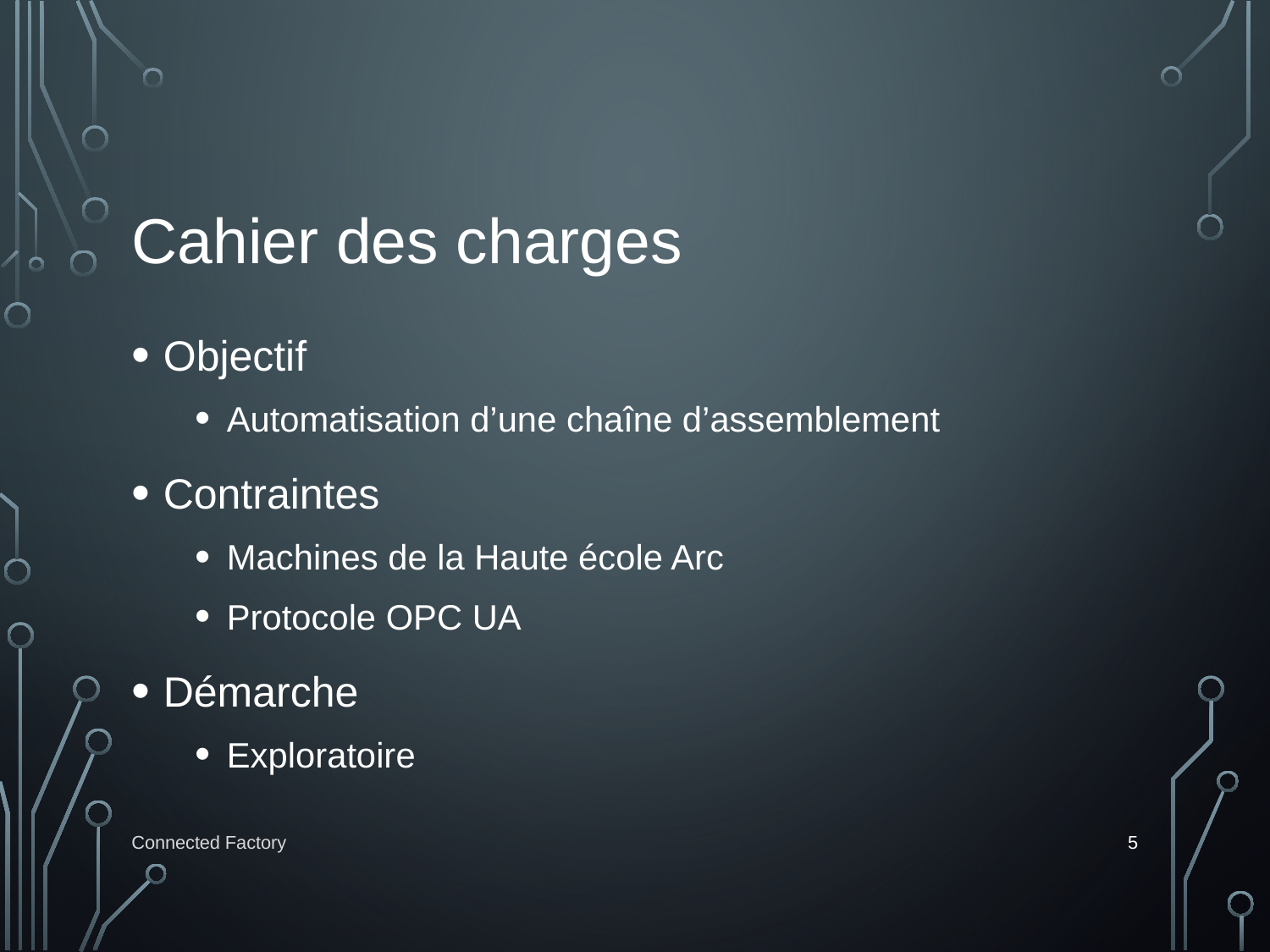

# Cahier des charges
Objectif
Automatisation d’une chaîne d’assemblement
Contraintes
Machines de la Haute école Arc
Protocole OPC UA
Démarche
Exploratoire
5
Connected Factory